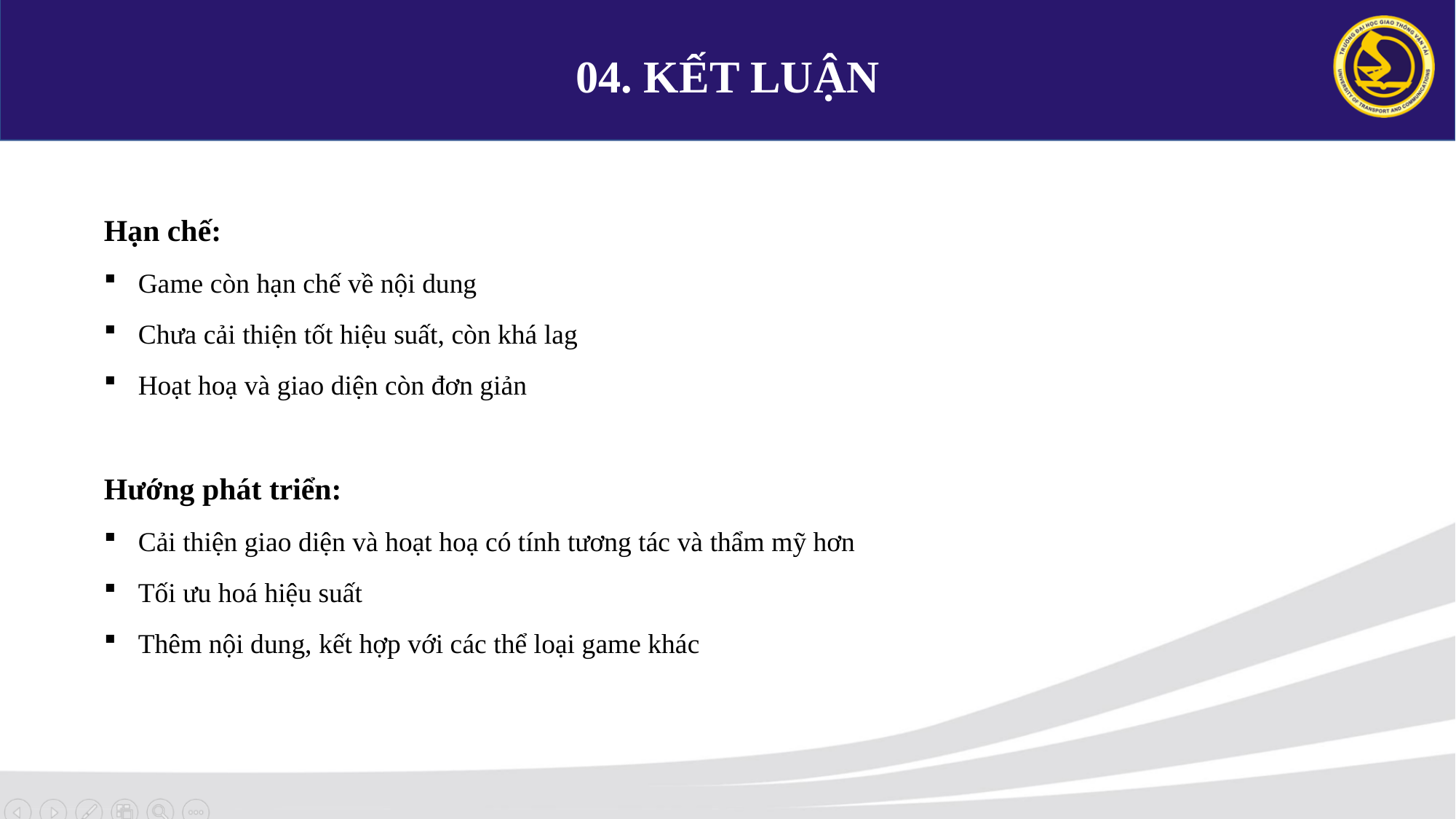

04. KẾT LUẬN
Hạn chế:
Game còn hạn chế về nội dung
Chưa cải thiện tốt hiệu suất, còn khá lag
Hoạt hoạ và giao diện còn đơn giản

Hướng phát triển:
Cải thiện giao diện và hoạt hoạ có tính tương tác và thẩm mỹ hơn
Tối ưu hoá hiệu suất
Thêm nội dung, kết hợp với các thể loại game khác